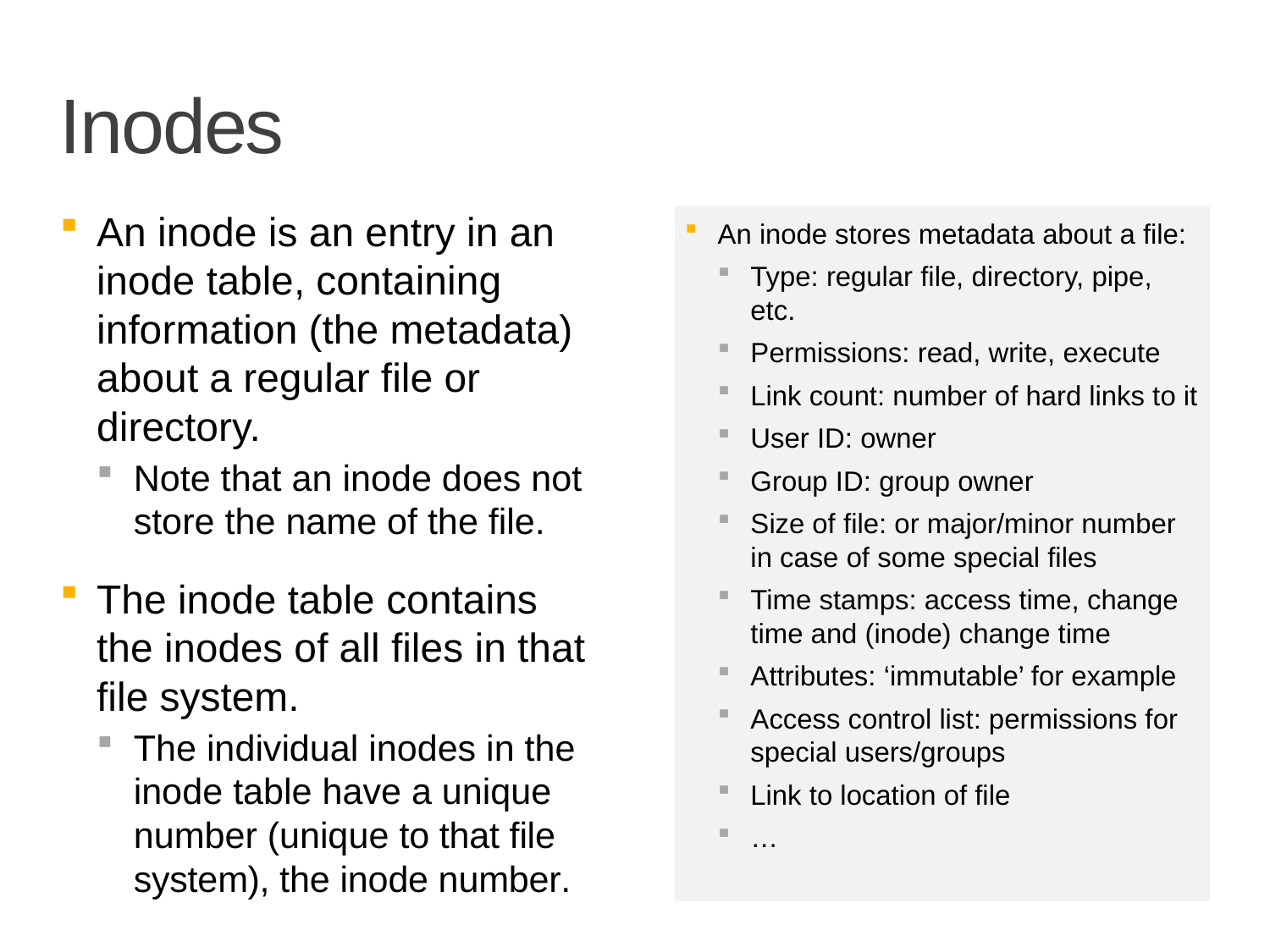

# Inodes
An inode stores metadata about a file:
Type: regular file, directory, pipe, etc.
Permissions: read, write, execute
Link count: number of hard links to it
User ID: owner
Group ID: group owner
Size of file: or major/minor number in case of some special files
Time stamps: access time, change time and (inode) change time
Attributes: ‘immutable’ for example
Access control list: permissions for special users/groups
Link to location of file
…
An inode is an entry in an inode table, containing information (the metadata) about a regular file or directory.
Note that an inode does not store the name of the file.
The inode table contains the inodes of all files in that file system.
The individual inodes in the inode table have a unique number (unique to that file system), the inode number.